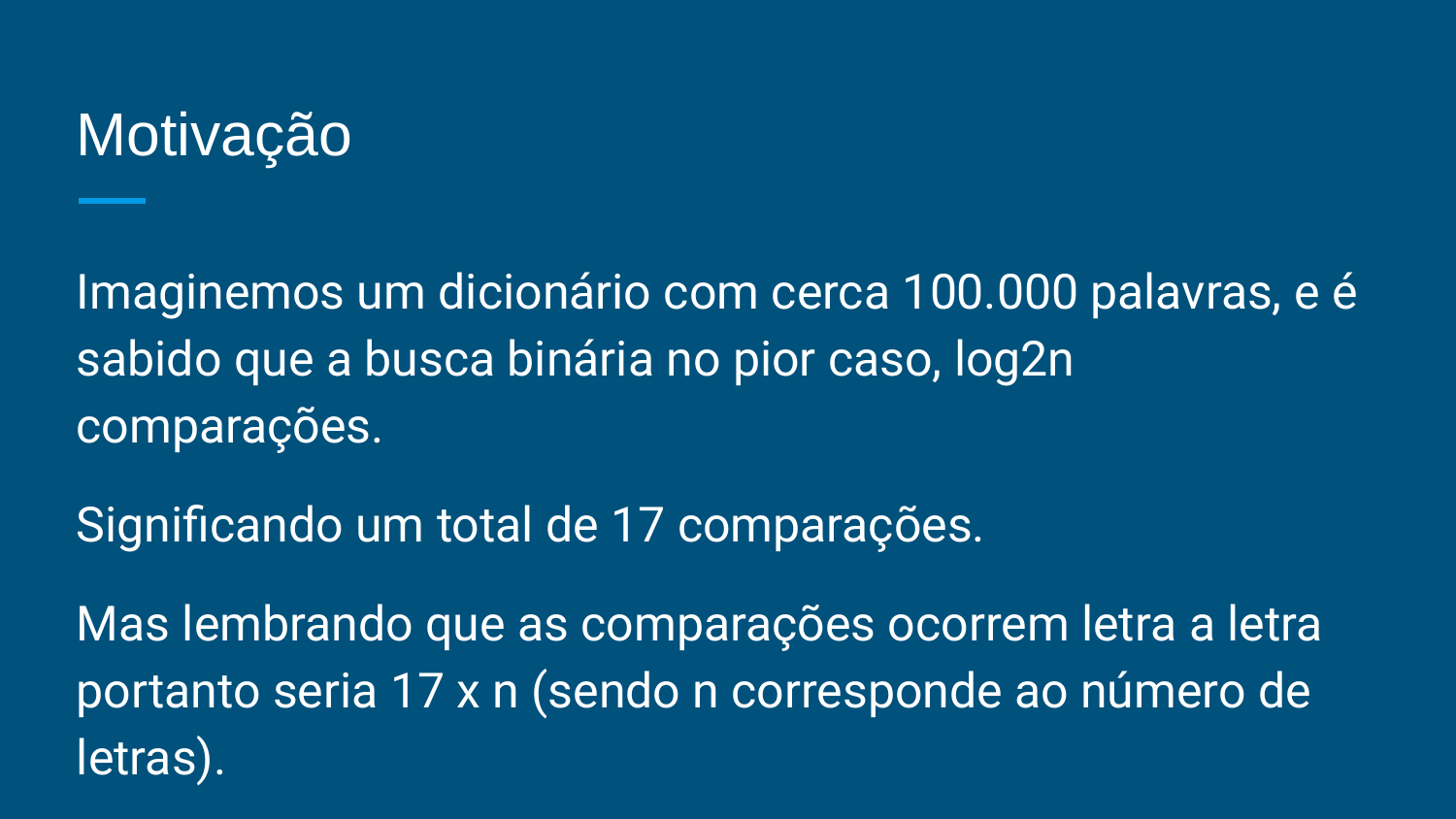

# Motivação
Imaginemos um dicionário com cerca 100.000 palavras, e é sabido que a busca binária no pior caso, log2n comparações.
Significando um total de 17 comparações.
Mas lembrando que as comparações ocorrem letra a letra portanto seria 17 x n (sendo n corresponde ao número de letras).